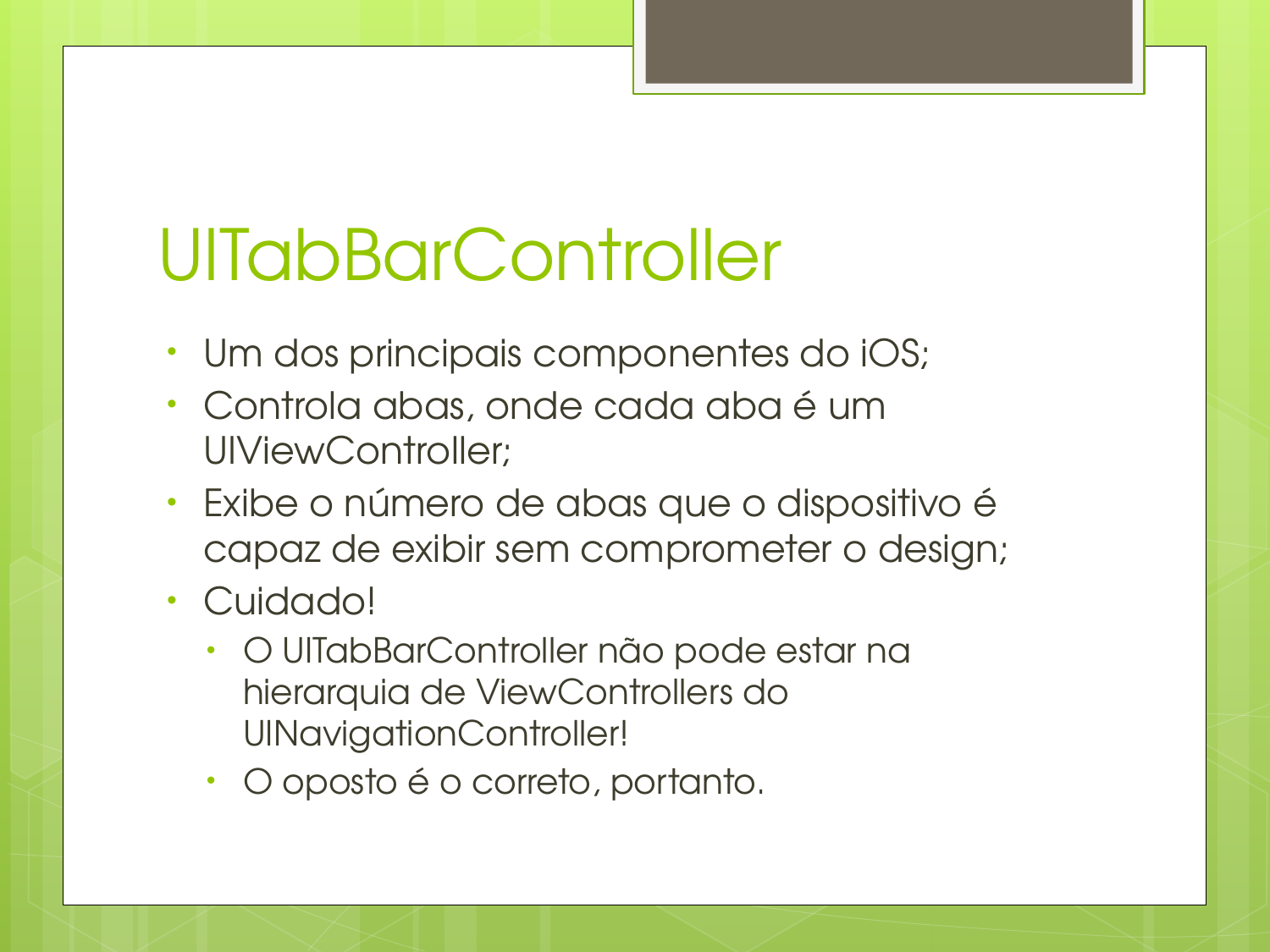

# UITabBarController
Um dos principais componentes do iOS;
Controla abas, onde cada aba é um UIViewController;
Exibe o número de abas que o dispositivo é capaz de exibir sem comprometer o design;
Cuidado!
O UITabBarController não pode estar na hierarquia de ViewControllers do UINavigationController!
O oposto é o correto, portanto.